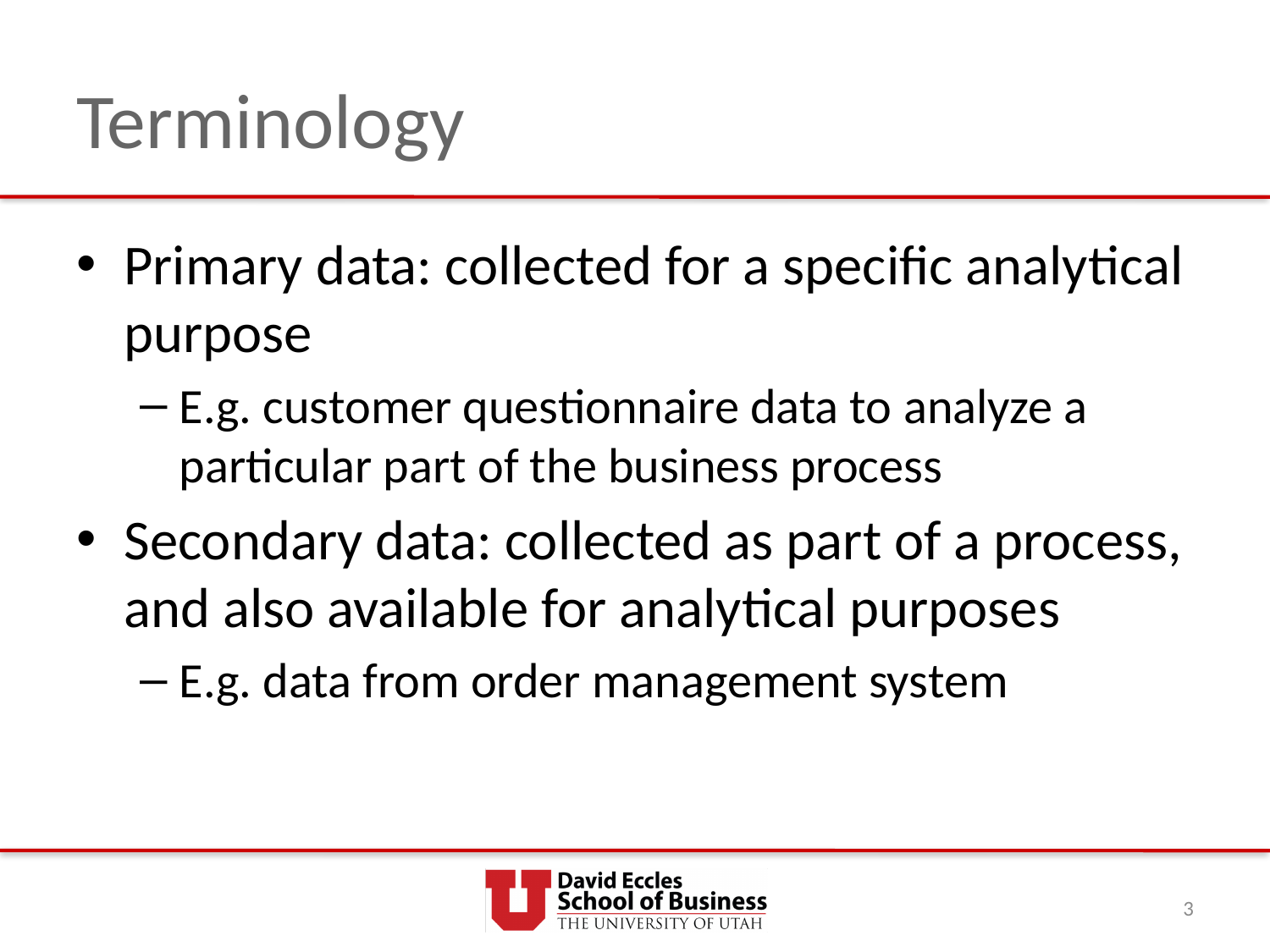

# Terminology
Primary data: collected for a specific analytical purpose
E.g. customer questionnaire data to analyze a particular part of the business process
Secondary data: collected as part of a process, and also available for analytical purposes
E.g. data from order management system
3